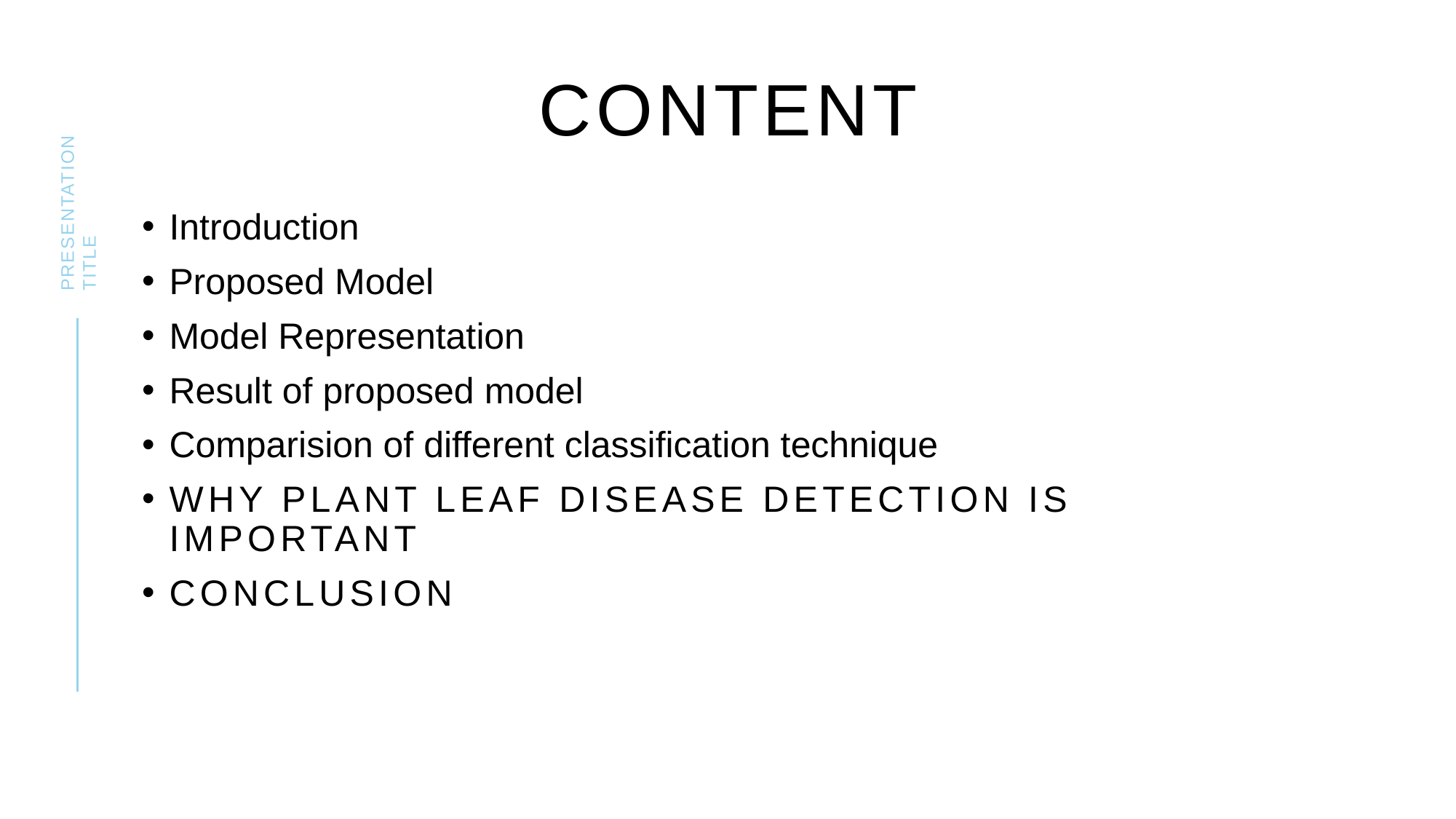

# content
presentation title
Introduction
Proposed Model
Model Representation
Result of proposed model
Comparision of different classification technique
Why plant leaf disease detection is important
conclusion
3